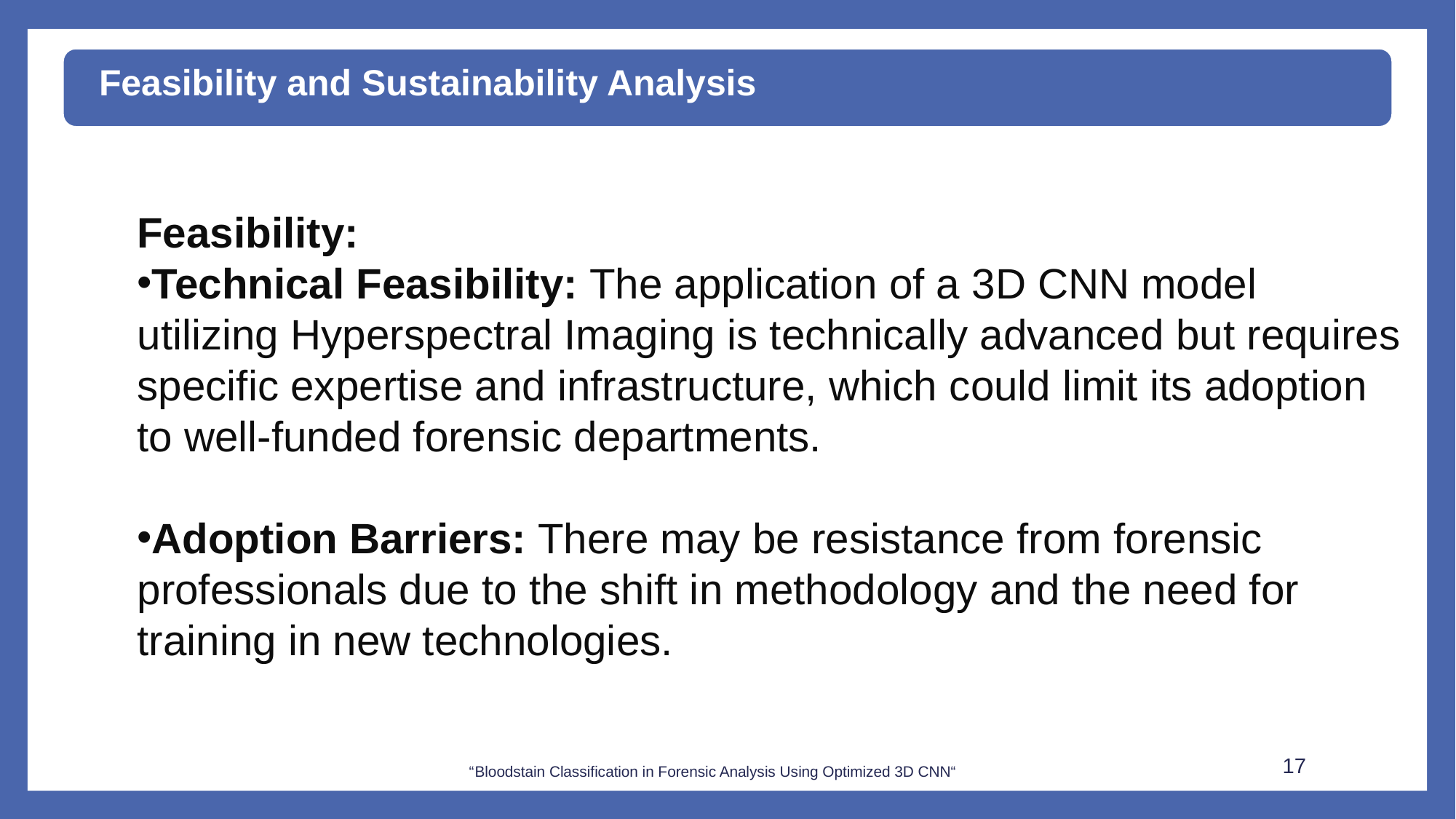

Feasibility and Sustainability Analysis

Feasibility:
Technical Feasibility: The application of a 3D CNN model utilizing Hyperspectral Imaging is technically advanced but requires specific expertise and infrastructure, which could limit its adoption to well-funded forensic departments.

Adoption Barriers: There may be resistance from forensic professionals due to the shift in methodology and the need for training in new technologies.

17
                                                                                                     “Bloodstain Classification in Forensic Analysis Using Optimized 3D CNN“